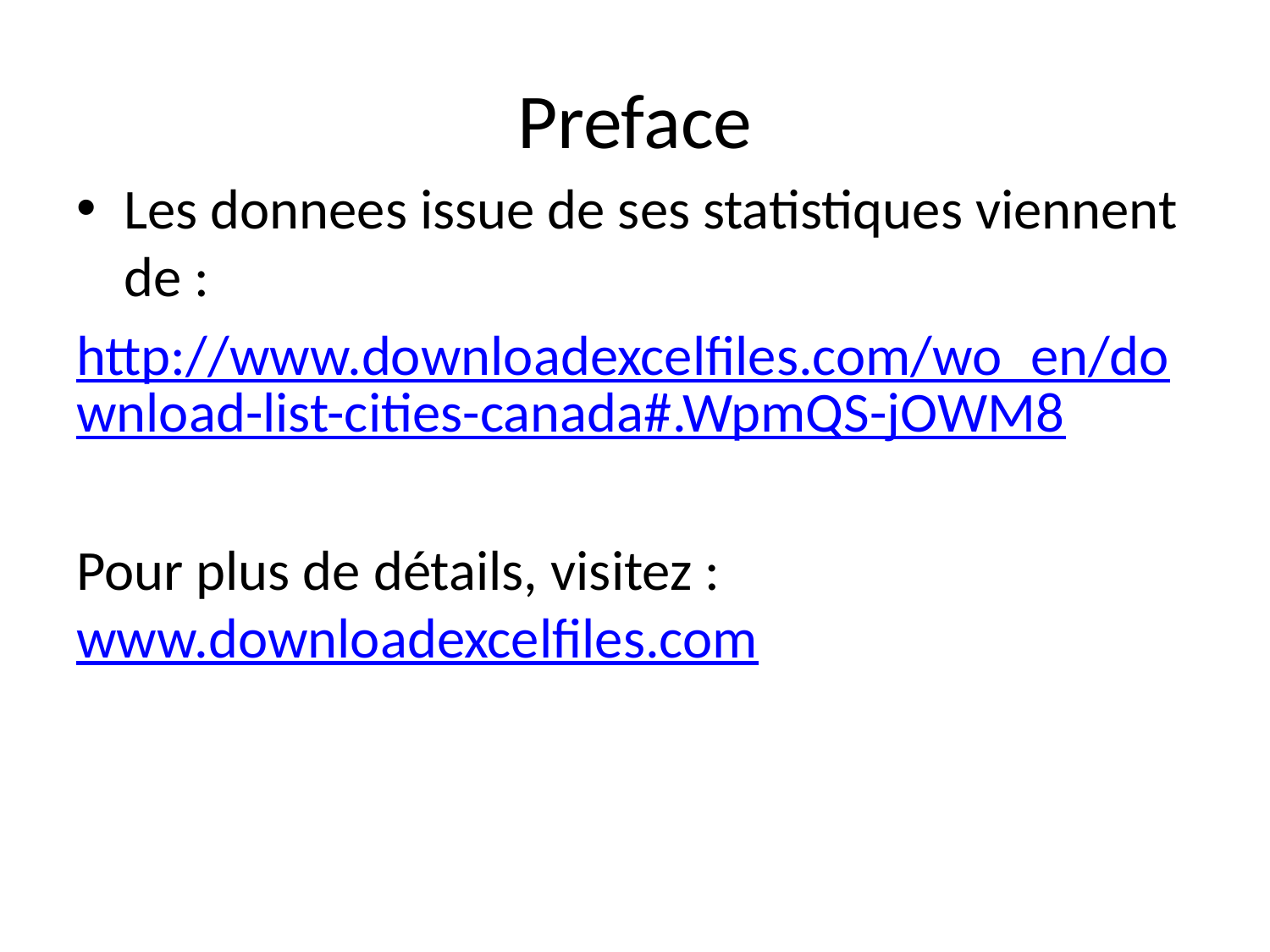

# Preface
Les donnees issue de ses statistiques viennent de :
http://www.downloadexcelfiles.com/wo_en/download-list-cities-canada#.WpmQS-jOWM8

Pour plus de détails, visitez :  www.downloadexcelfiles.com